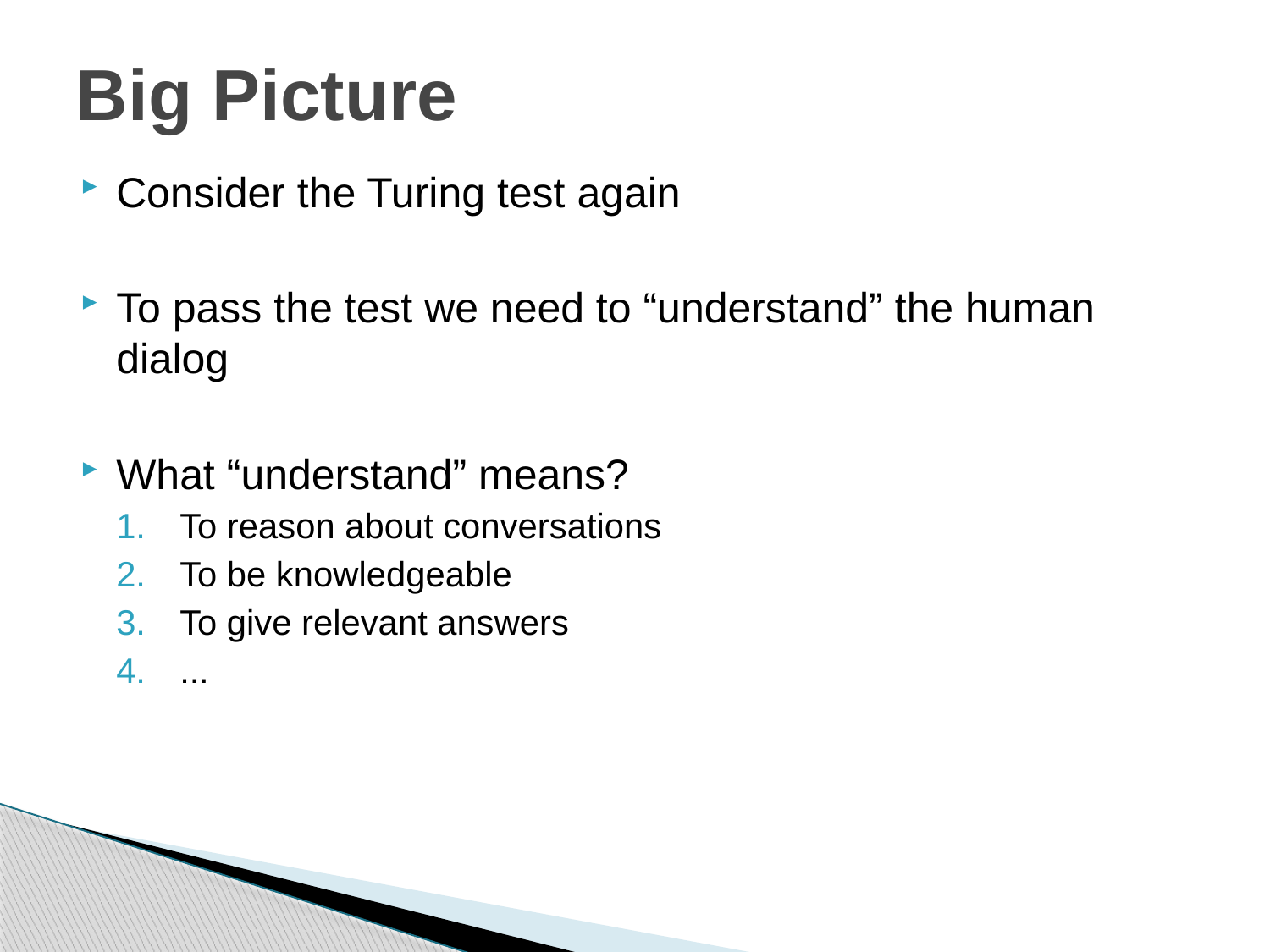

# Big Picture
Consider the Turing test again

To pass the test we need to “understand” the human dialog

What “understand” means?
To reason about conversations
To be knowledgeable
To give relevant answers
...